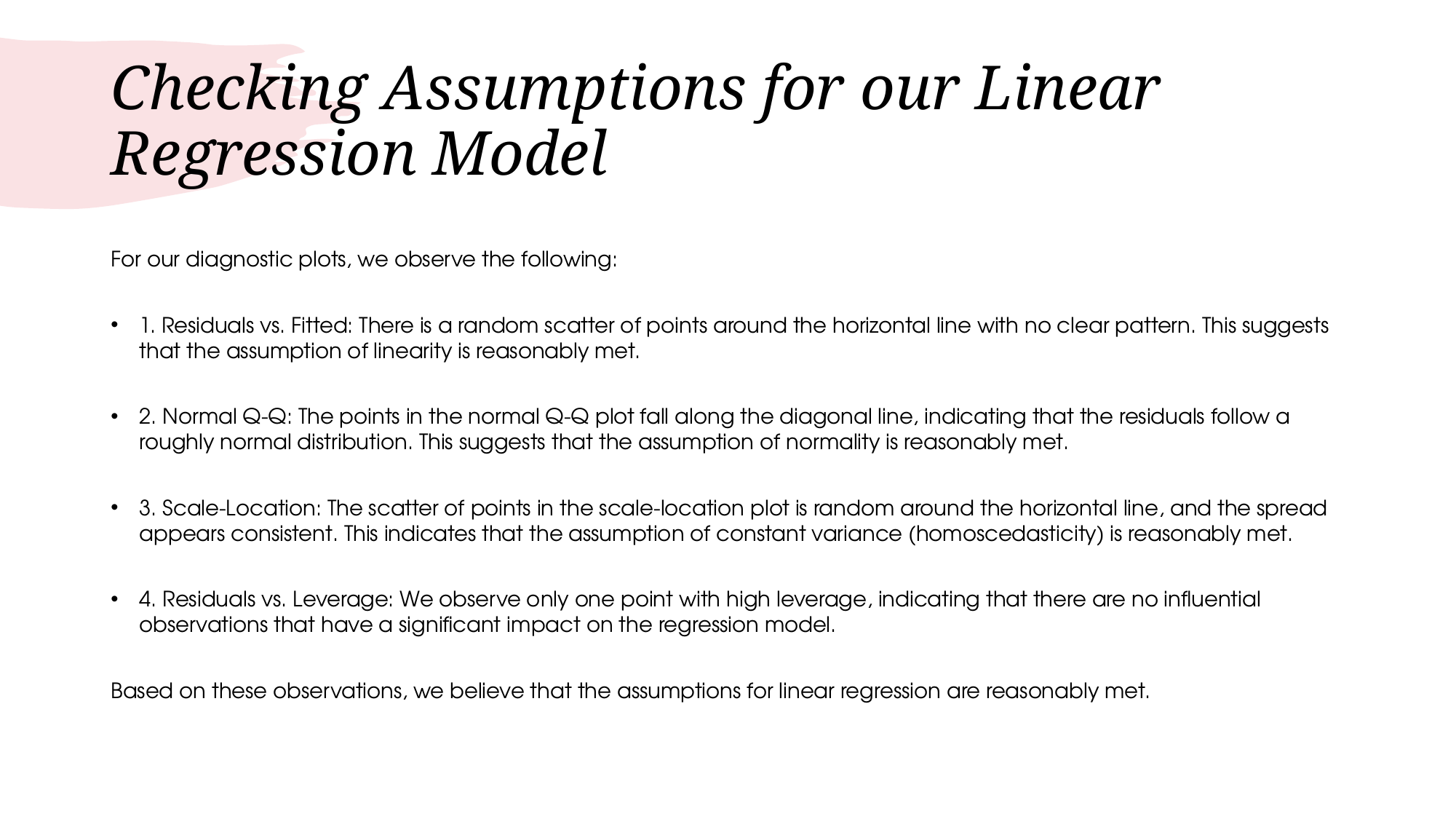

# Checking Assumptions for our Linear Regression Model
For our diagnostic plots, we observe the following:

1. Residuals vs. Fitted: There is a random scatter of points around the horizontal line with no clear pattern. This suggests that the assumption of linearity is reasonably met.

2. Normal Q-Q: The points in the normal Q-Q plot fall along the diagonal line, indicating that the residuals follow a roughly normal distribution. This suggests that the assumption of normality is reasonably met.

3. Scale-Location: The scatter of points in the scale-location plot is random around the horizontal line, and the spread appears consistent. This indicates that the assumption of constant variance (homoscedasticity) is reasonably met.

4. Residuals vs. Leverage: We observe only one point with high leverage, indicating that there are no influential observations that have a significant impact on the regression model.

Based on these observations, we believe that the assumptions for linear regression are reasonably met.